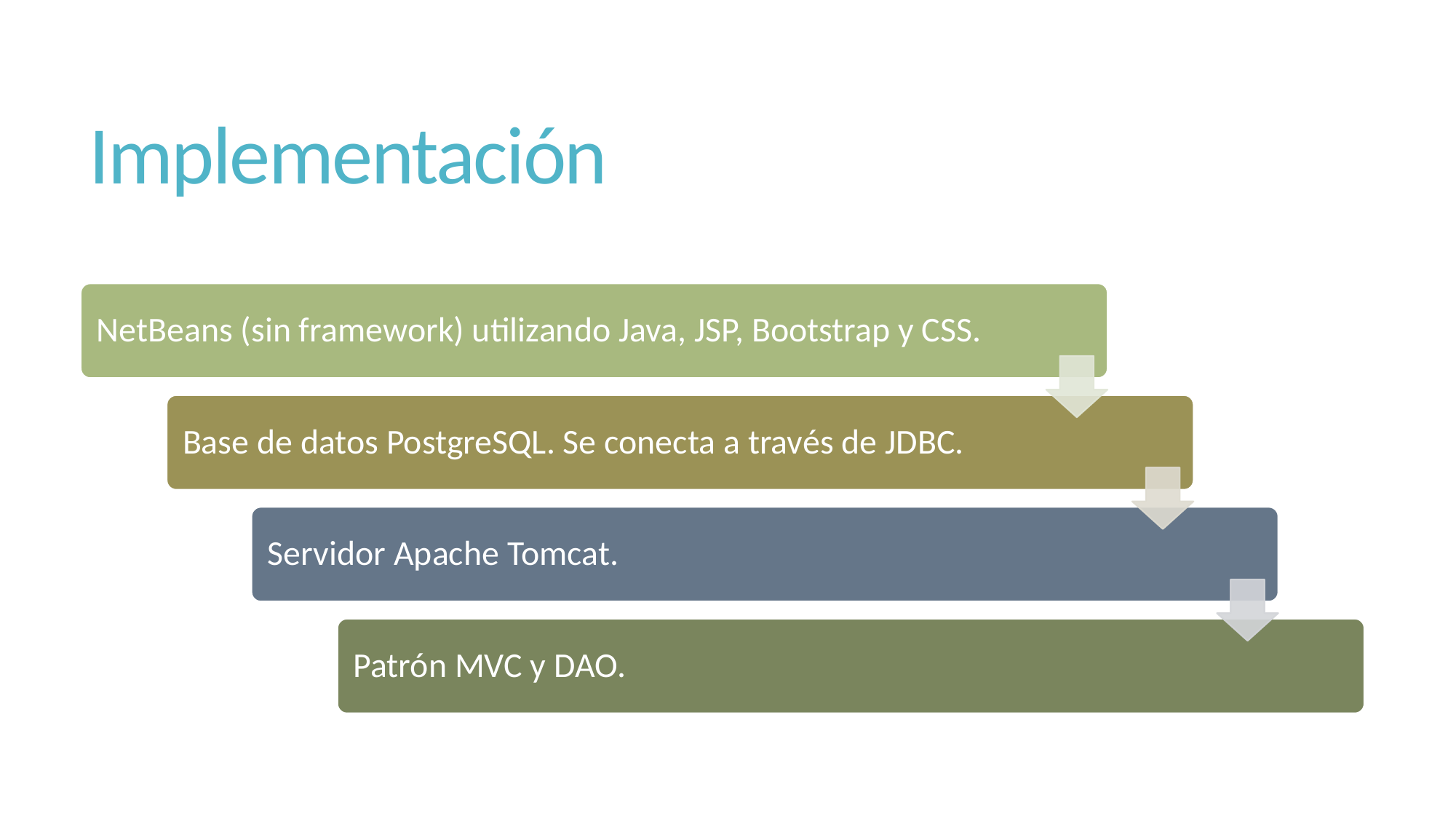

# Implementación
NetBeans (sin framework) utilizando Java, JSP, Bootstrap y CSS.
Base de datos PostgreSQL. Se conecta a través de JDBC.
Servidor Apache Tomcat.
Patrón MVC y DAO.